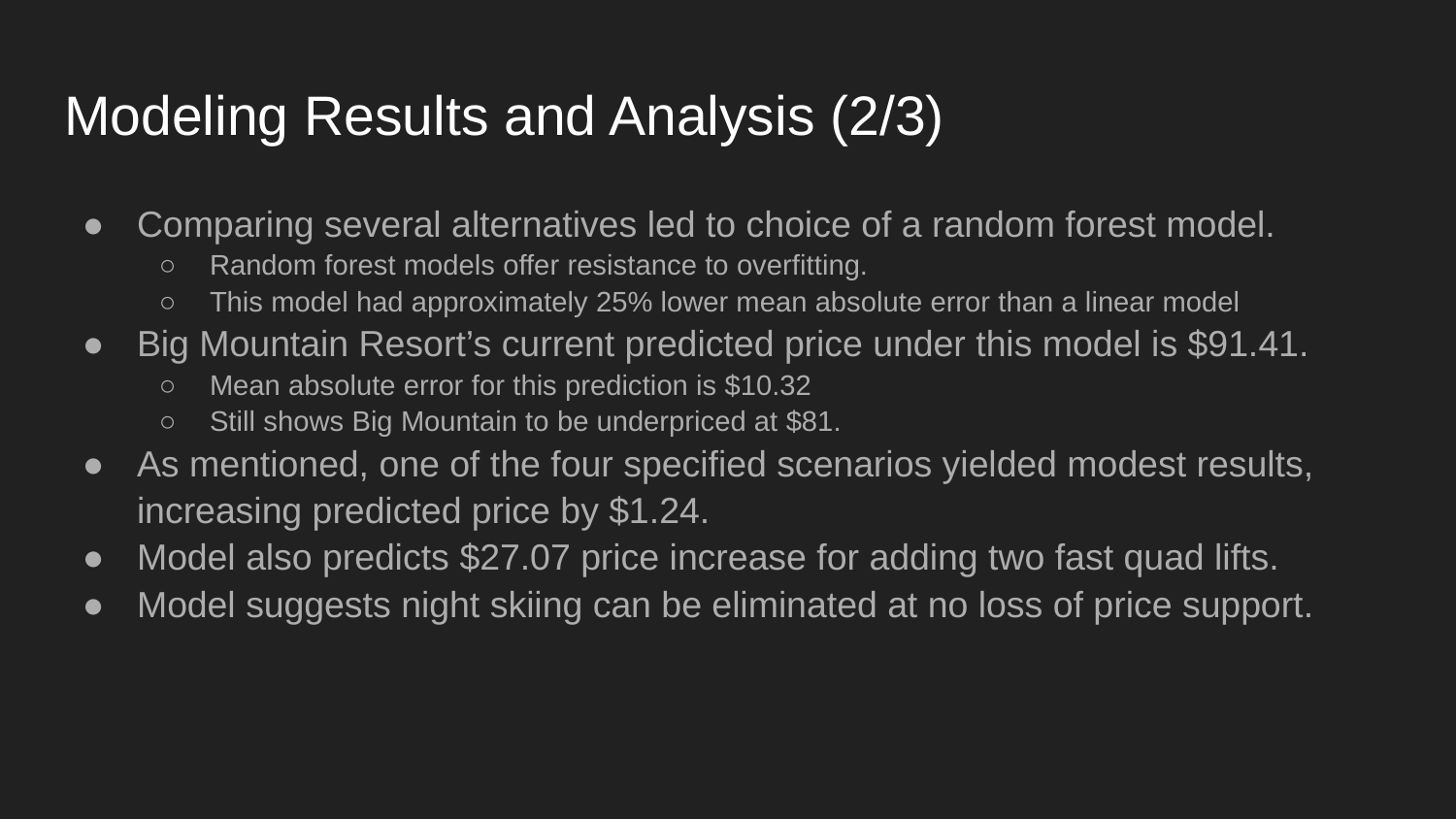

# Modeling Results and Analysis (2/3)
Comparing several alternatives led to choice of a random forest model.
Random forest models offer resistance to overfitting.
This model had approximately 25% lower mean absolute error than a linear model
Big Mountain Resort’s current predicted price under this model is $91.41.
Mean absolute error for this prediction is $10.32
Still shows Big Mountain to be underpriced at $81.
As mentioned, one of the four specified scenarios yielded modest results, increasing predicted price by $1.24.
Model also predicts $27.07 price increase for adding two fast quad lifts.
Model suggests night skiing can be eliminated at no loss of price support.